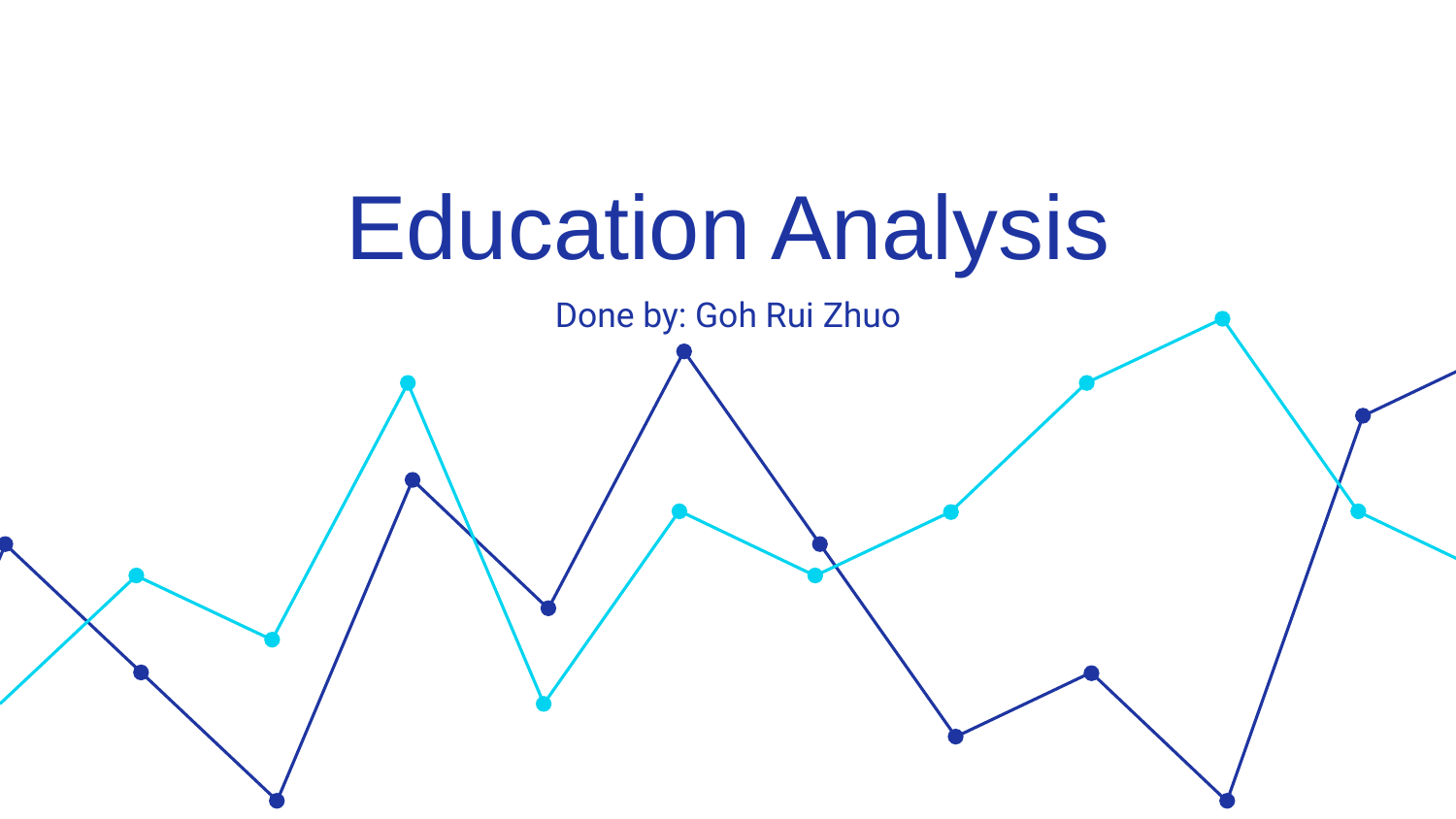

# Education Analysis
Done by: Goh Rui Zhuo